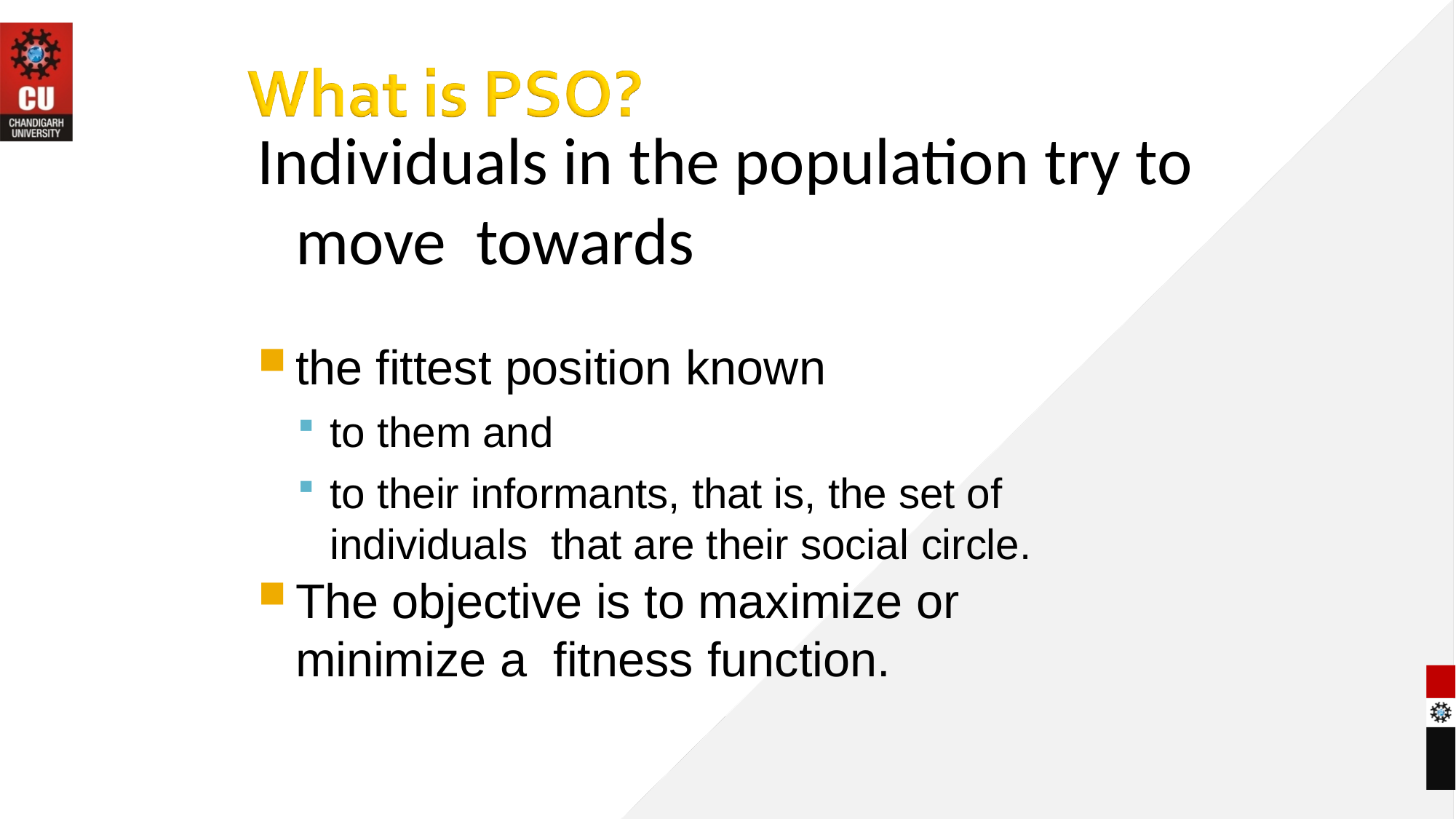

# Individuals in the population try to move  towards
the fittest position known
to them and
to their informants, that is, the set of individuals  that are their social circle.
The objective is to maximize or minimize a  fitness function.